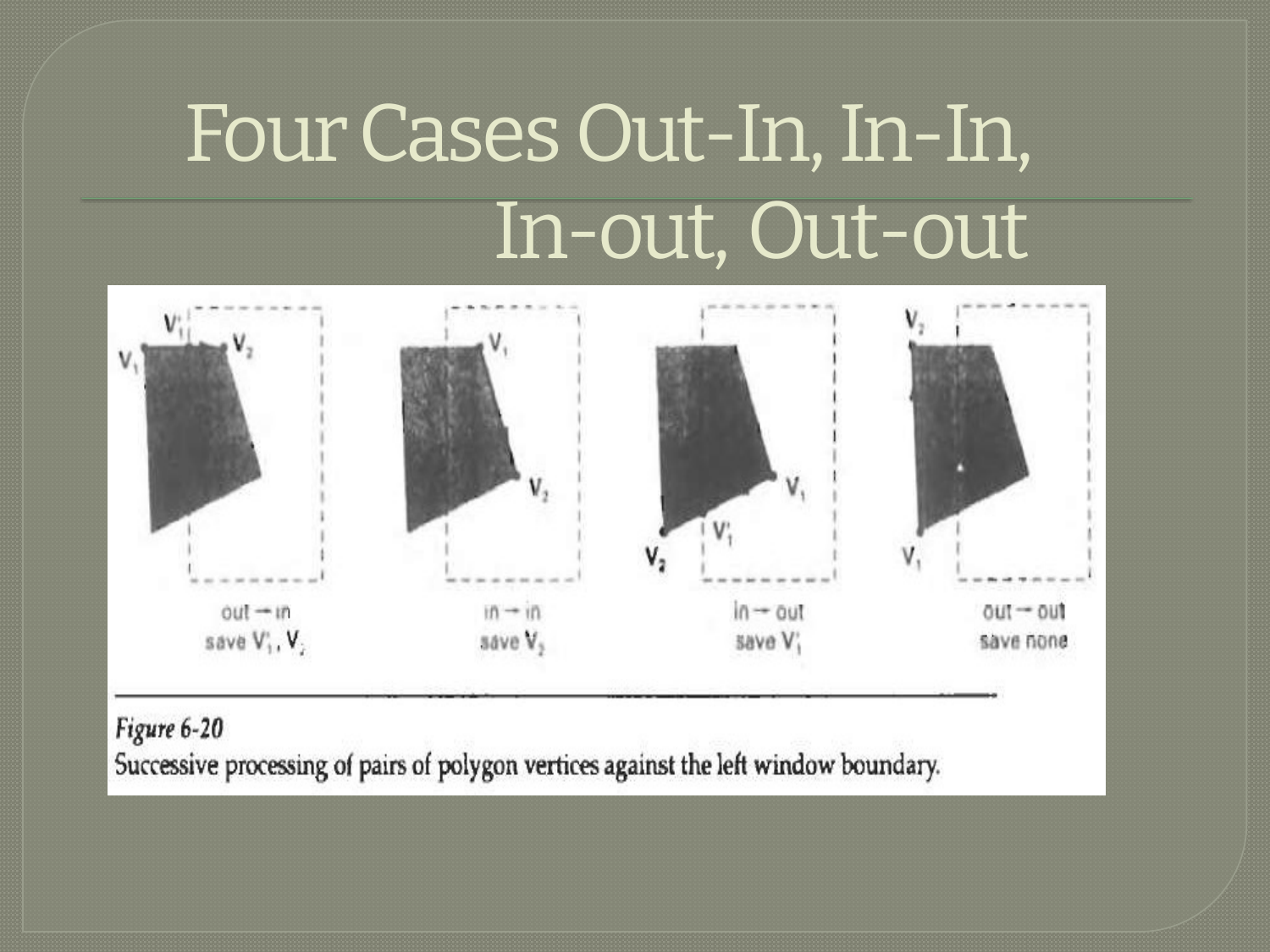

# Four Cases Out-In, In-In, In-out, Out-out